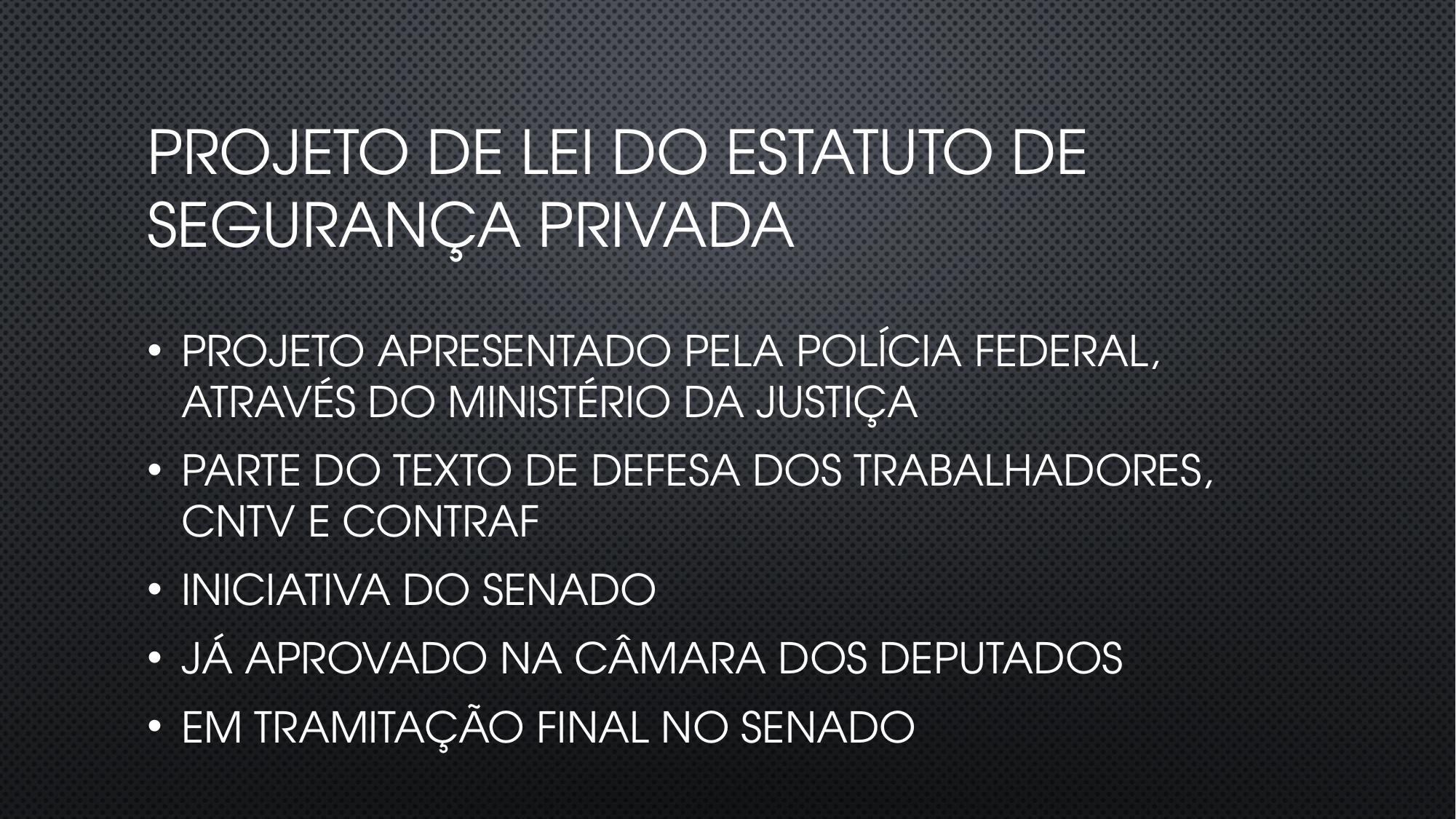

# Projeto de lei do estatuto de segurança privada
Projeto apresentado pela polícia federal, através do ministério da justiça
Parte do texto de defesa dos trabalhadores, cntv e contraf
Iniciativa do senado
Já aprovado na câmara dos deputados
Em tramitação final no senado